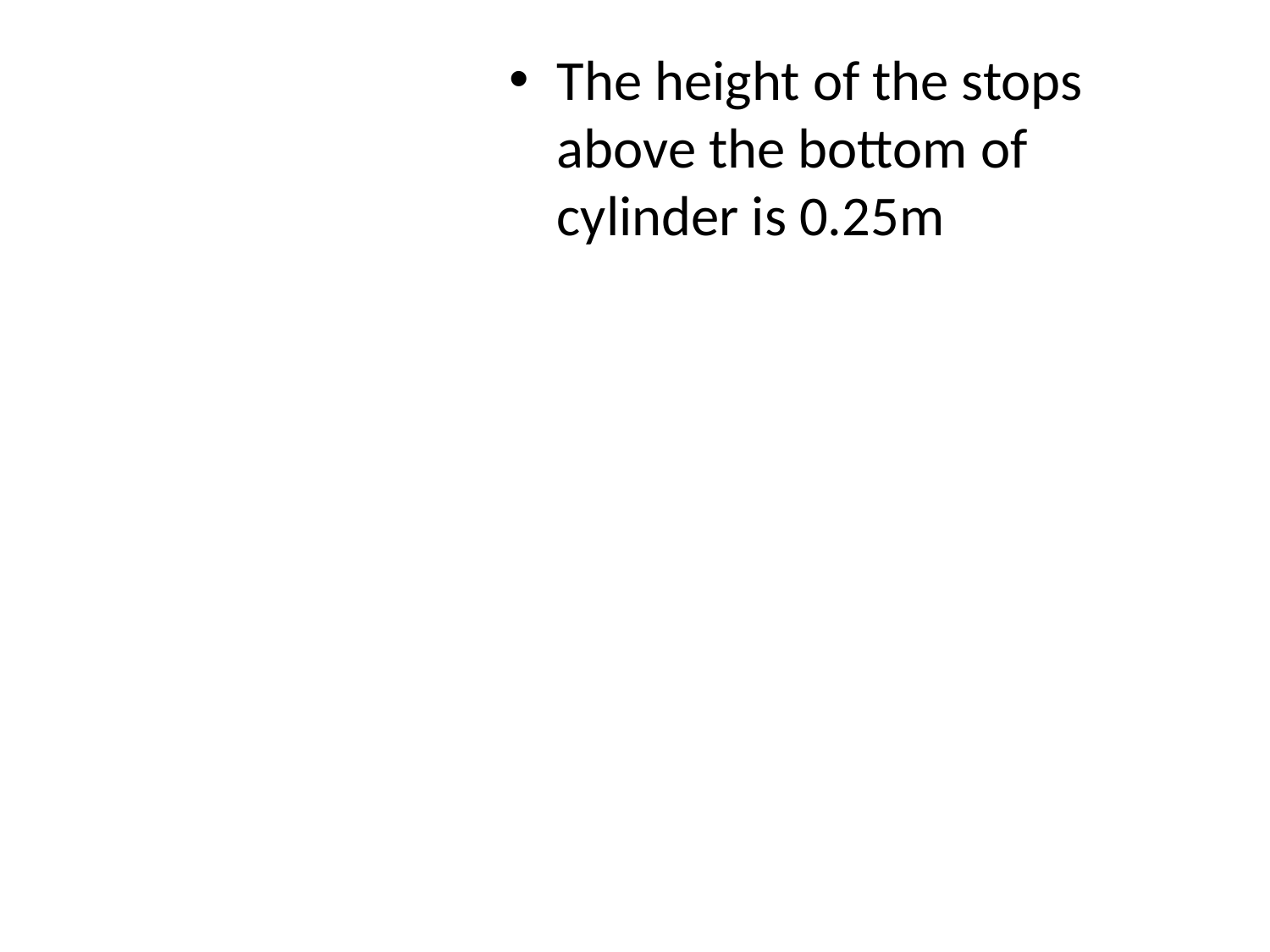

The height of the stops above the bottom of cylinder is 0.25m